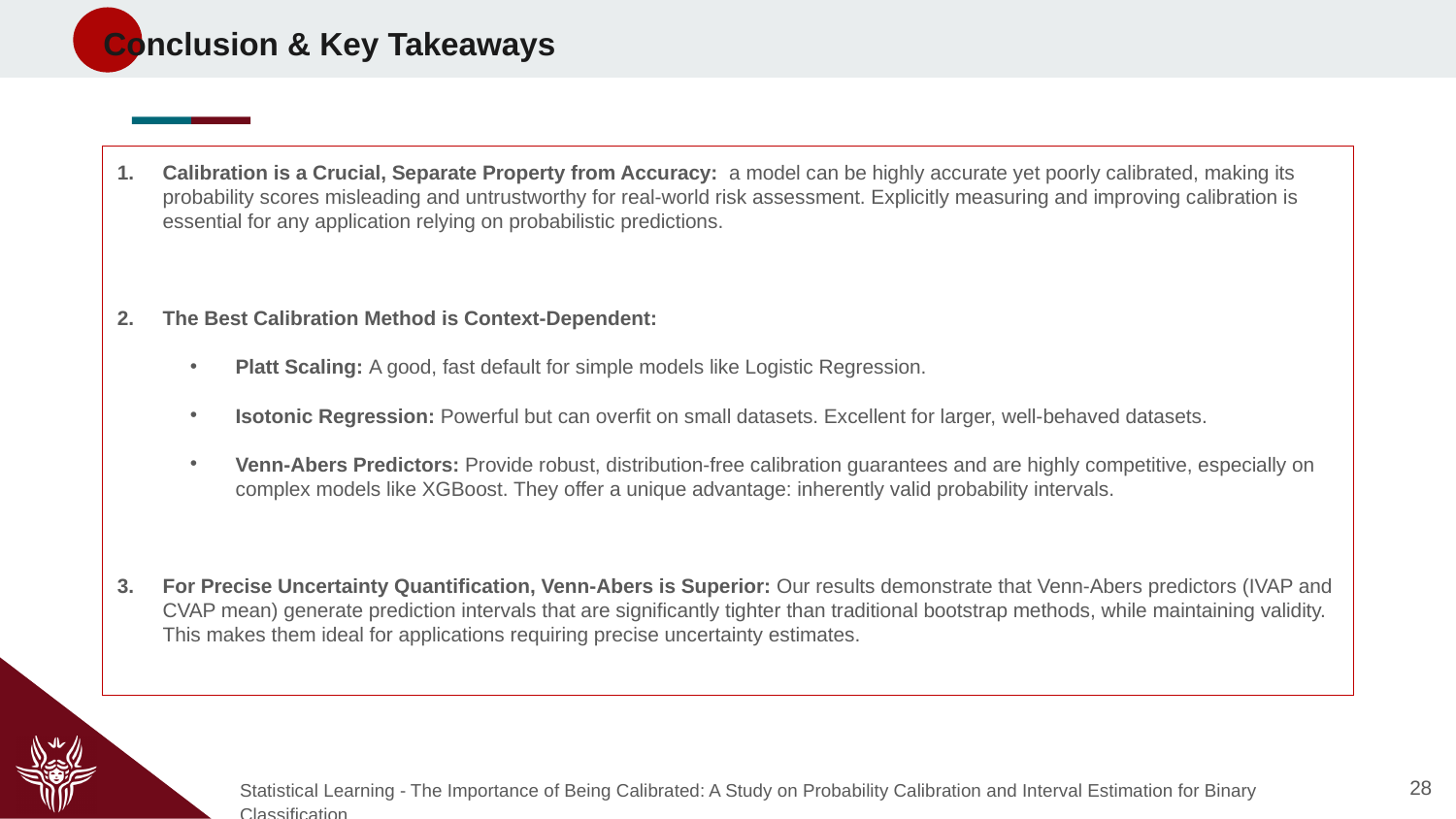

Conclusion & Key Takeaways
Calibration is a Crucial, Separate Property from Accuracy:  a model can be highly accurate yet poorly calibrated, making its probability scores misleading and untrustworthy for real-world risk assessment. Explicitly measuring and improving calibration is essential for any application relying on probabilistic predictions.

The Best Calibration Method is Context-Dependent:
Platt Scaling: A good, fast default for simple models like Logistic Regression.
Isotonic Regression: Powerful but can overfit on small datasets. Excellent for larger, well-behaved datasets.
Venn-Abers Predictors: Provide robust, distribution-free calibration guarantees and are highly competitive, especially on complex models like XGBoost. They offer a unique advantage: inherently valid probability intervals.

For Precise Uncertainty Quantification, Venn-Abers is Superior: Our results demonstrate that Venn-Abers predictors (IVAP and CVAP mean) generate prediction intervals that are significantly tighter than traditional bootstrap methods, while maintaining validity. This makes them ideal for applications requiring precise uncertainty estimates.

28
Statistical Learning - The Importance of Being Calibrated: A Study on Probability Calibration and Interval Estimation for Binary Classification